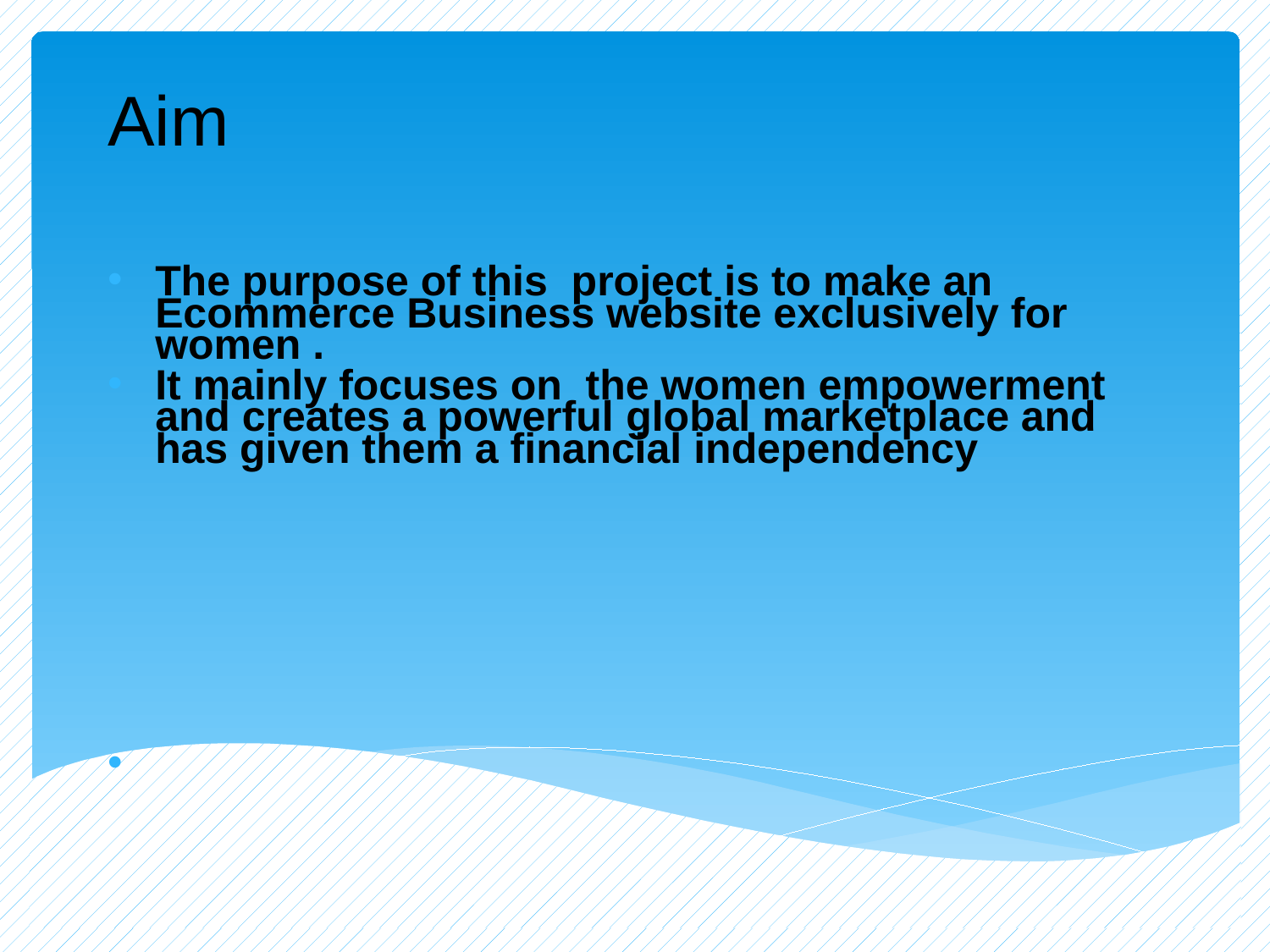

# Aim

The purpose of this  project is to make an Ecommerce Business website exclusively for women .
It mainly focuses on  the women empowerment and creates a powerful global marketplace and has given them a financial independency